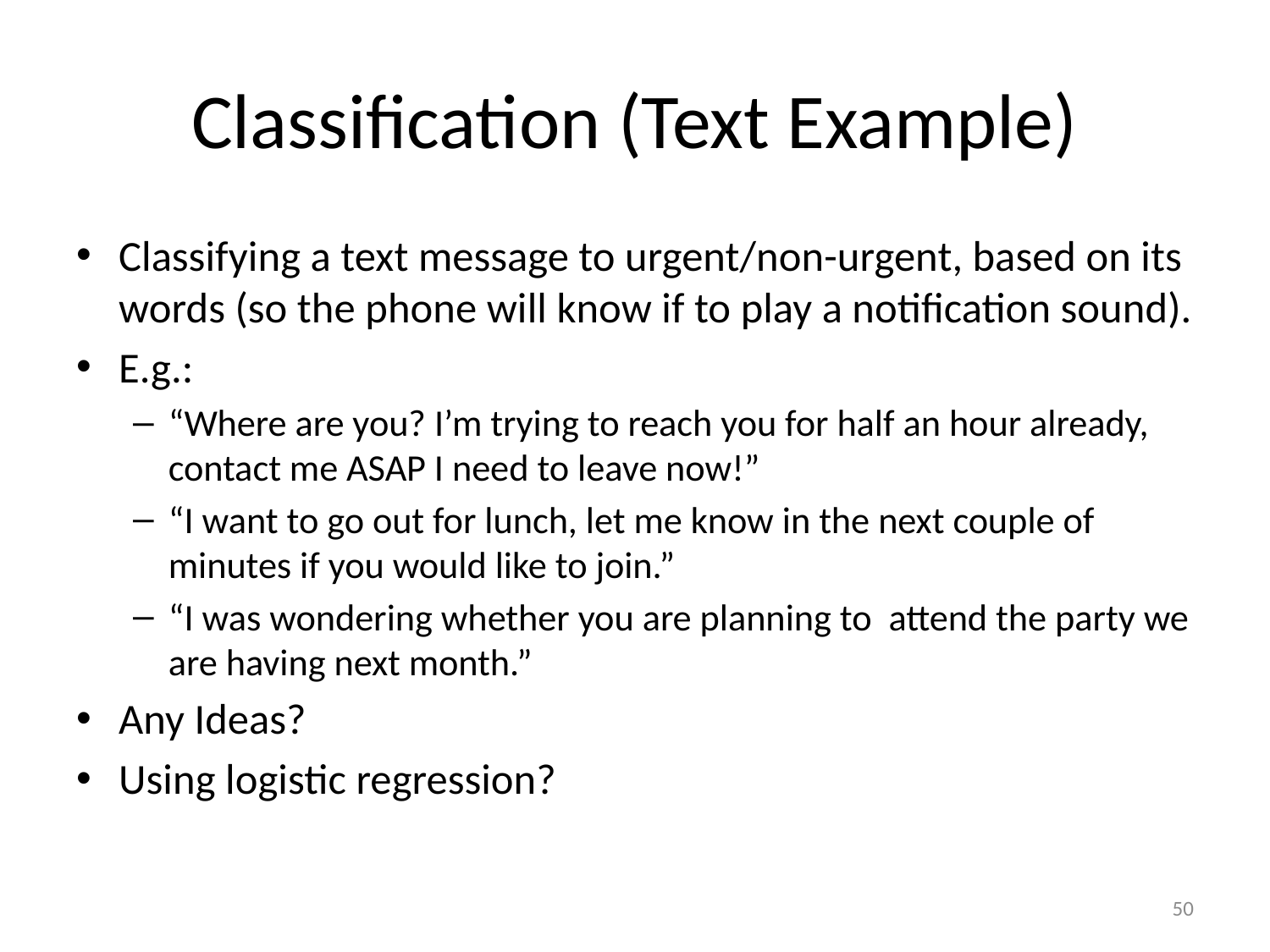

# Classification (Text Example)
Classifying a text message to urgent/non-urgent, based on its words (so the phone will know if to play a notification sound).
E.g.:
“Where are you? I’m trying to reach you for half an hour already, contact me ASAP I need to leave now!”
“I want to go out for lunch, let me know in the next couple of minutes if you would like to join.”
“I was wondering whether you are planning to  attend the party we are having next month.”
Any Ideas?
Using logistic regression?
50